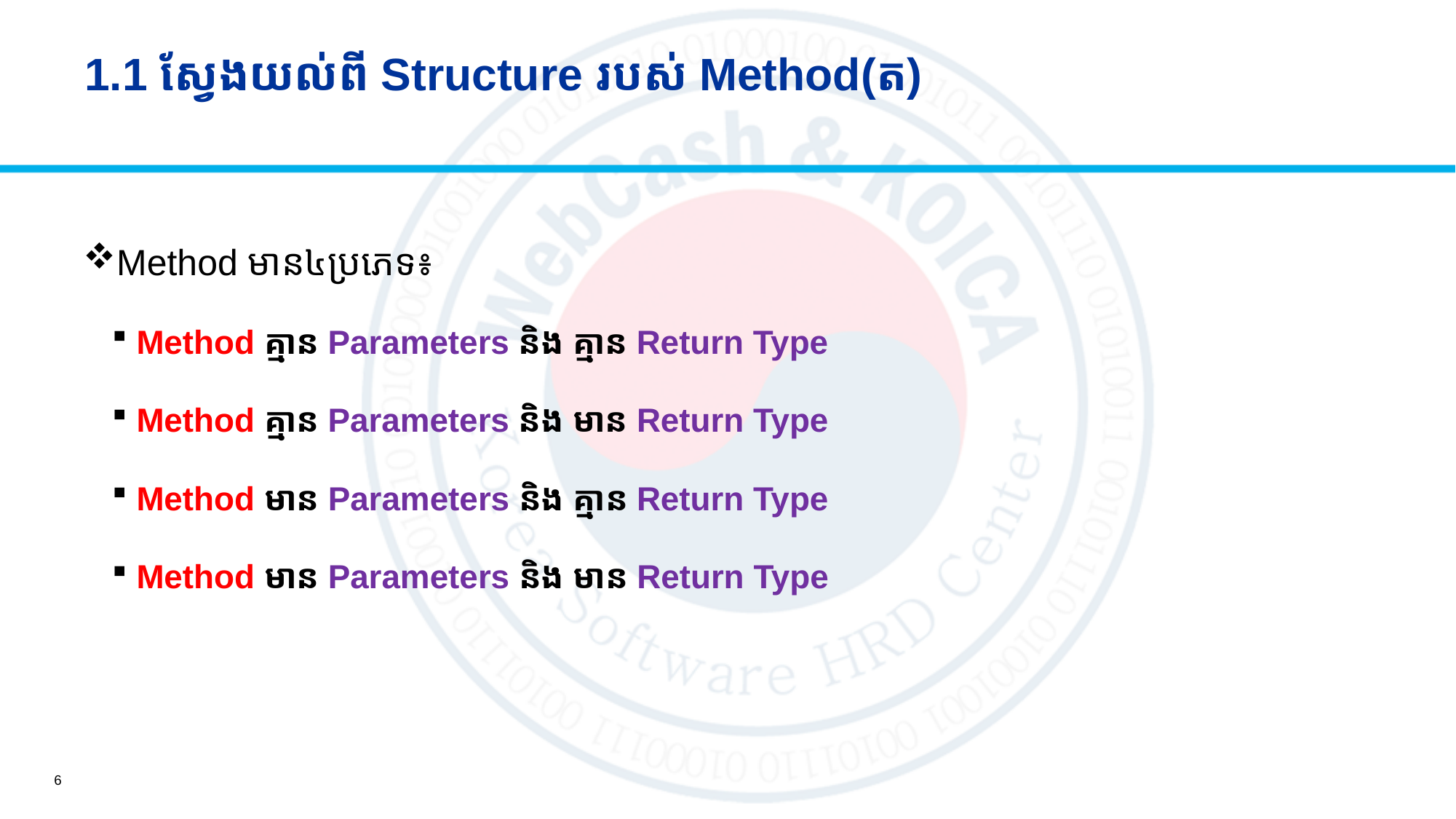

# 1.1 ស្វែងយល់ពី Structure របស់​ Method(ត)
Method មាន​៤ប្រភេទ៖
Method គ្មាន Parameters និង គ្មាន Return Type
Method គ្មាន Parameters និង មាន Return Type
Method មាន Parameters និង គ្មាន Return Type
Method មាន Parameters និង មាន Return Type

6